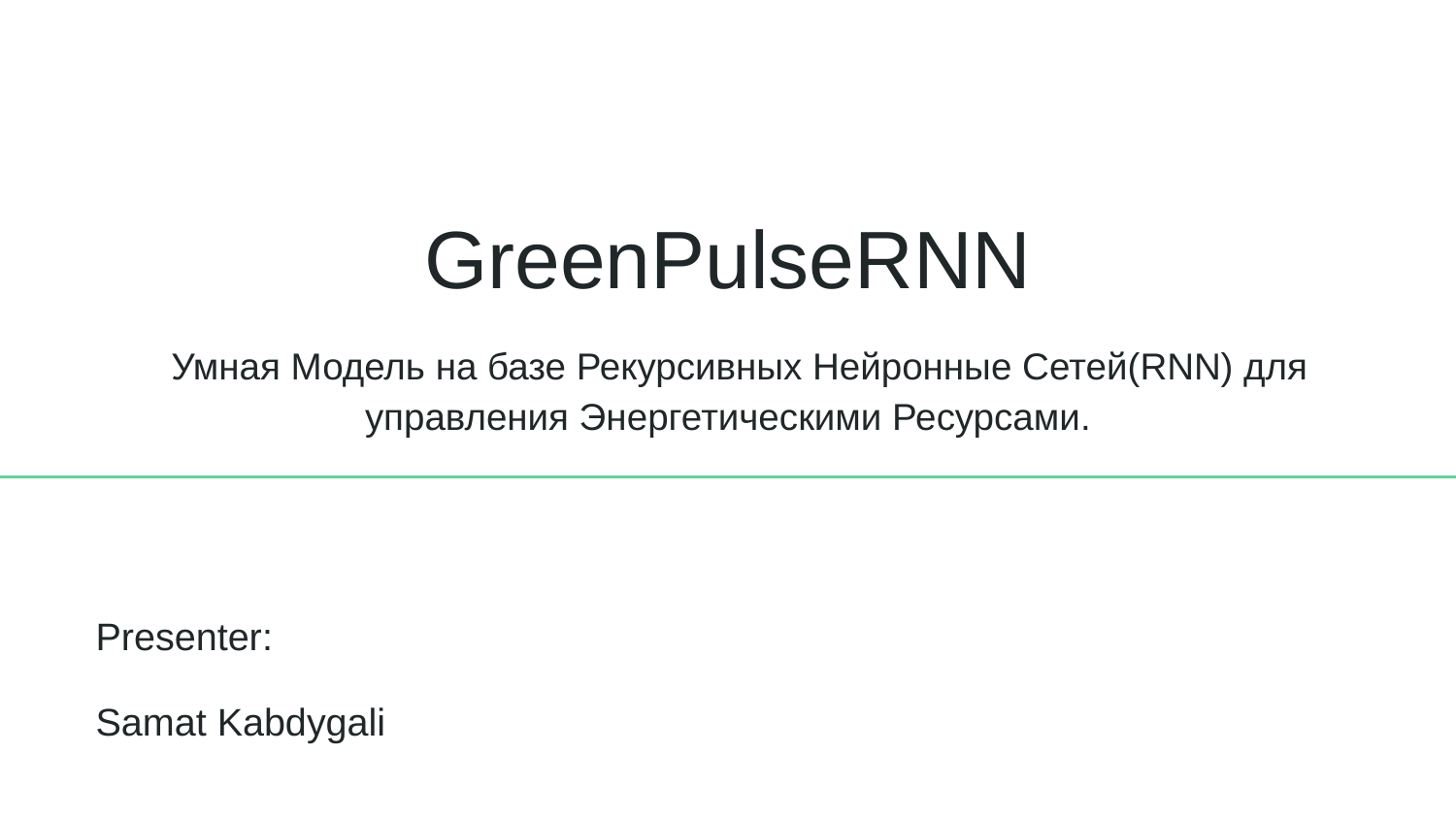

# GreenPulseRNN Умная Модель на базе Рекурсивных Нейронные Сетей(RNN) для управления Энергетическими Ресурсами.

Presenter:

Samat Kabdygali